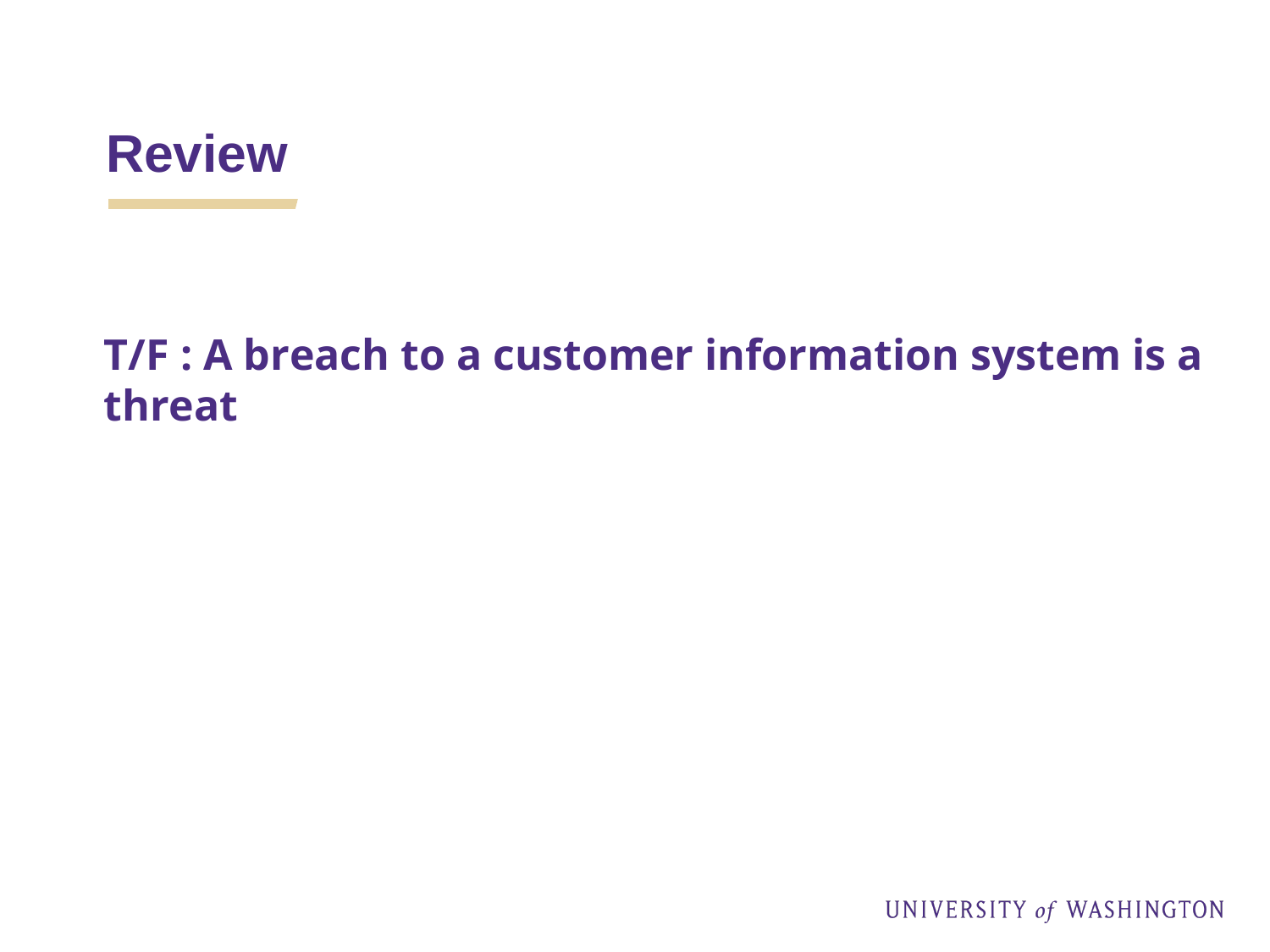

# Review
T/F : A breach to a customer information system is a threat